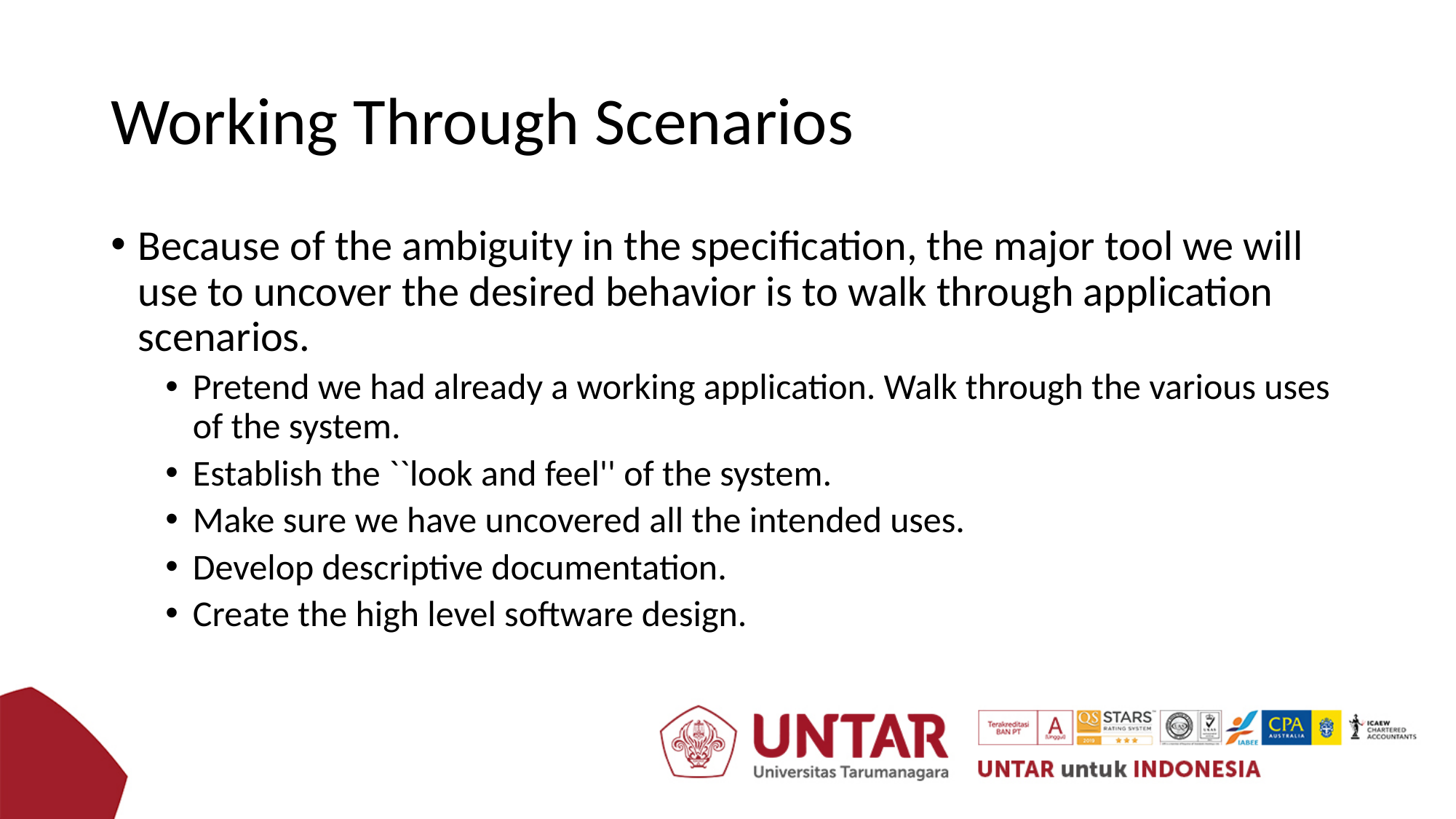

# Working Through Scenarios
Because of the ambiguity in the specification, the major tool we will use to uncover the desired behavior is to walk through application scenarios.
Pretend we had already a working application. Walk through the various uses of the system.
Establish the ``look and feel'' of the system.
Make sure we have uncovered all the intended uses.
Develop descriptive documentation.
Create the high level software design.